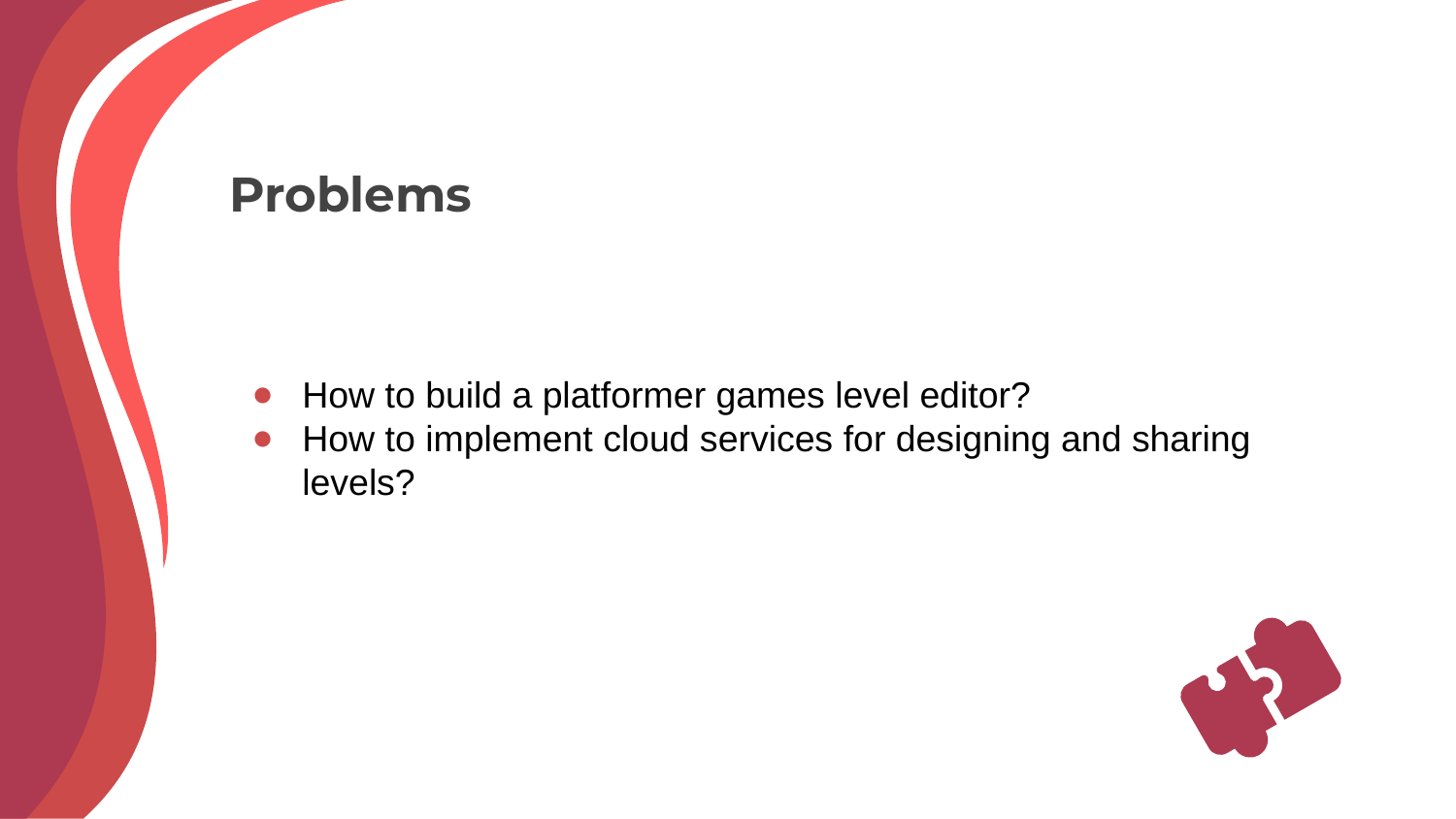

# Problems

How to build a platformer games level editor?
How to implement cloud services for designing and sharing levels?

3